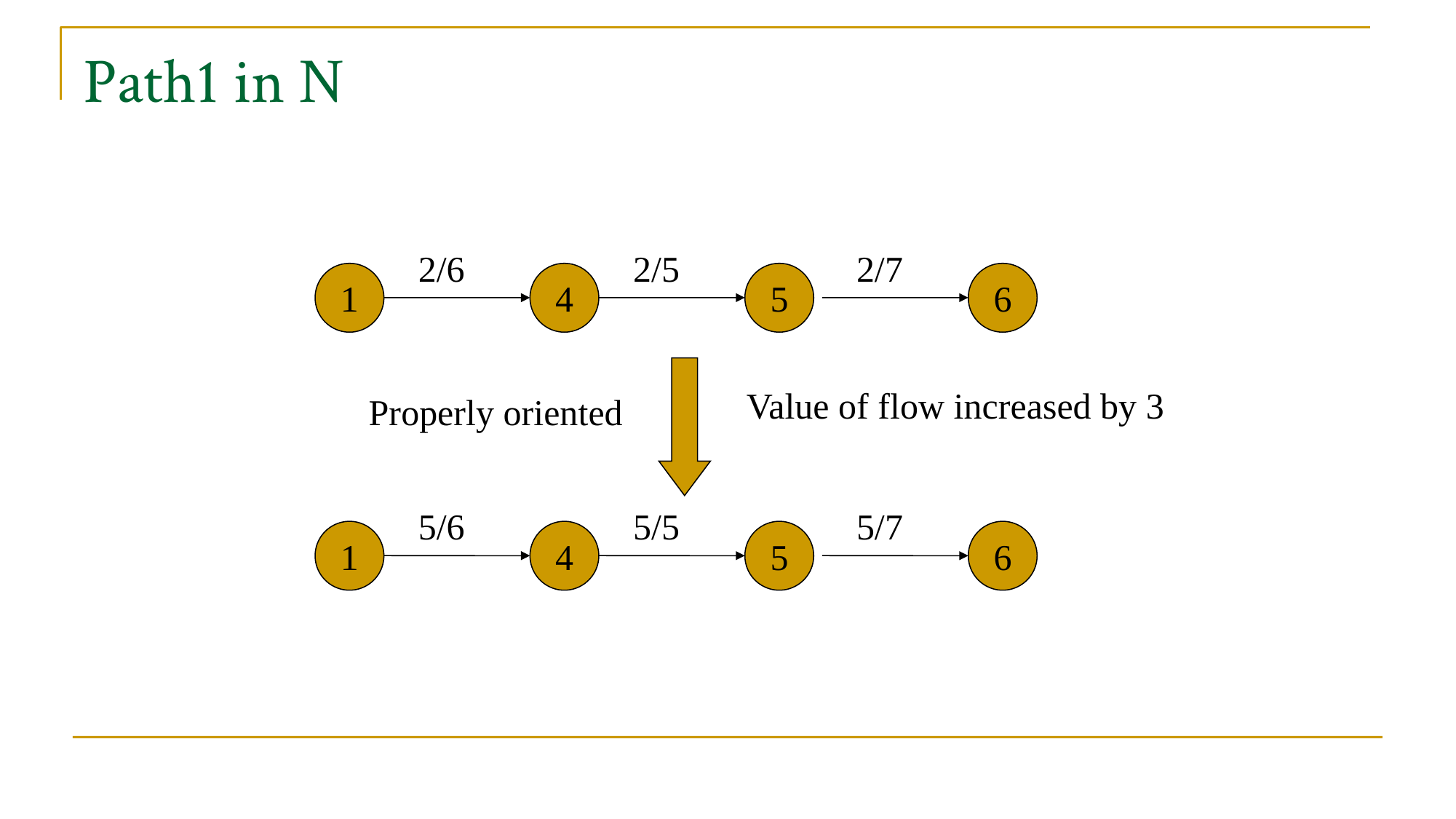

# Path1 in N
2/6
2/5
2/7
1
4
5
6

5/6
5/5
5/7
1
4
5
6

Value of flow increased by 3
Properly oriented